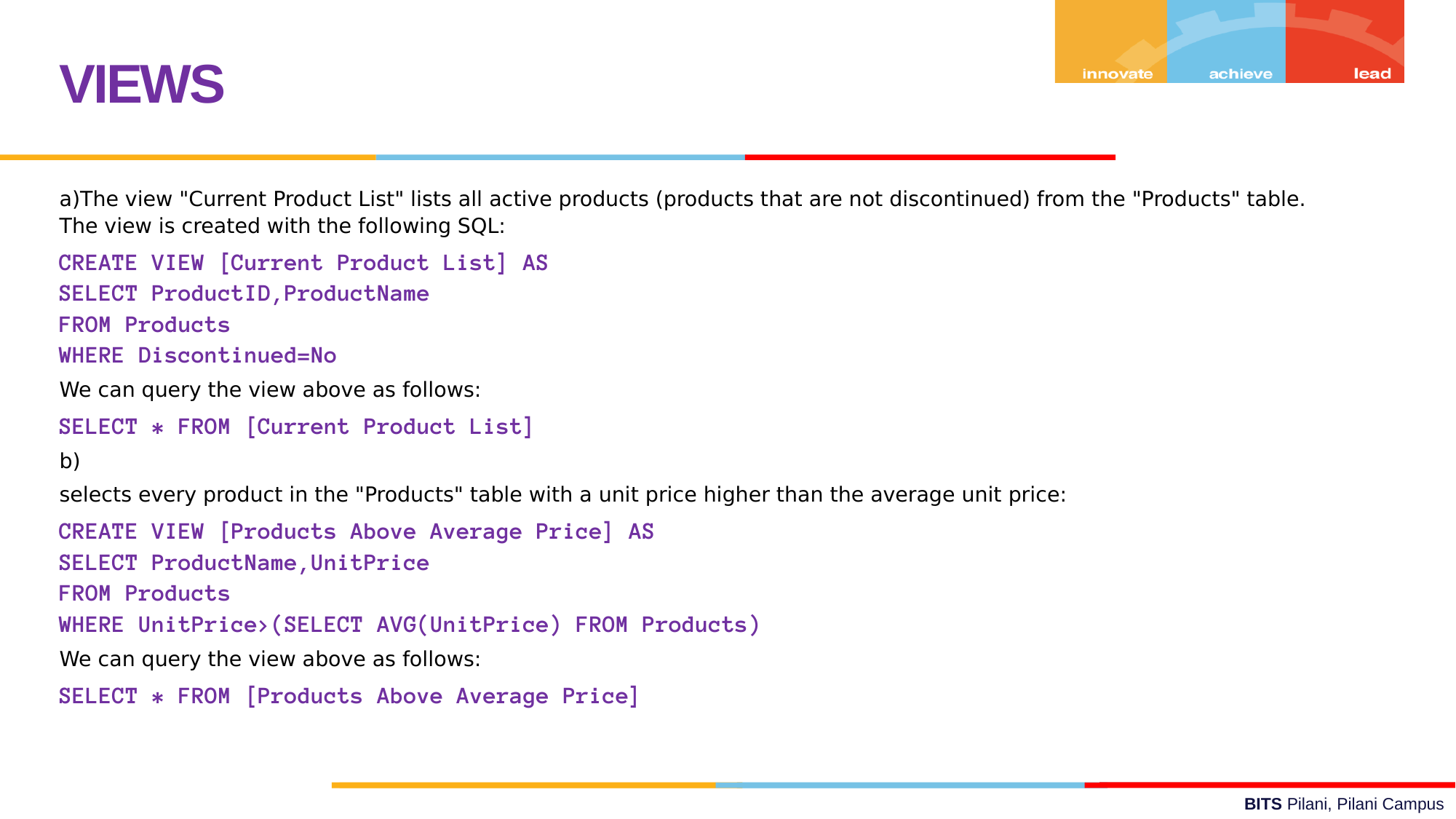

VIEWS
a)The view "Current Product List" lists all active products (products that are not discontinued) from the "Products" table. The view is created with the following SQL:
CREATE VIEW [Current Product List] AS
SELECT ProductID,ProductName
FROM Products
WHERE Discontinued=No
We can query the view above as follows:
SELECT * FROM [Current Product List]
b)
selects every product in the "Products" table with a unit price higher than the average unit price:
CREATE VIEW [Products Above Average Price] AS
SELECT ProductName,UnitPrice
FROM Products
WHERE UnitPrice>(SELECT AVG(UnitPrice) FROM Products)
We can query the view above as follows:
SELECT * FROM [Products Above Average Price]